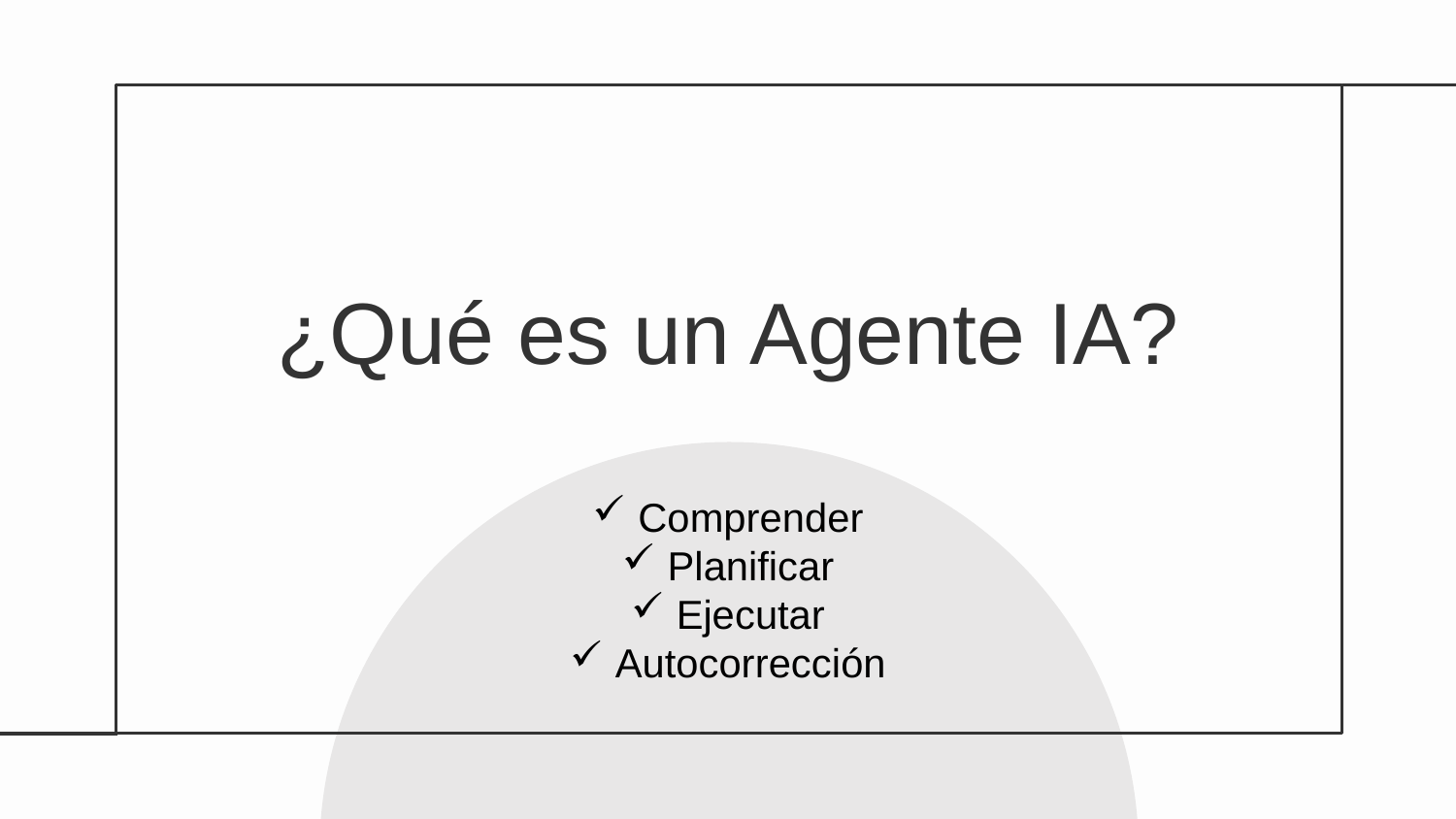

# ¿Qué es un Agente IA?
Comprender
Planificar
Ejecutar
Autocorrección